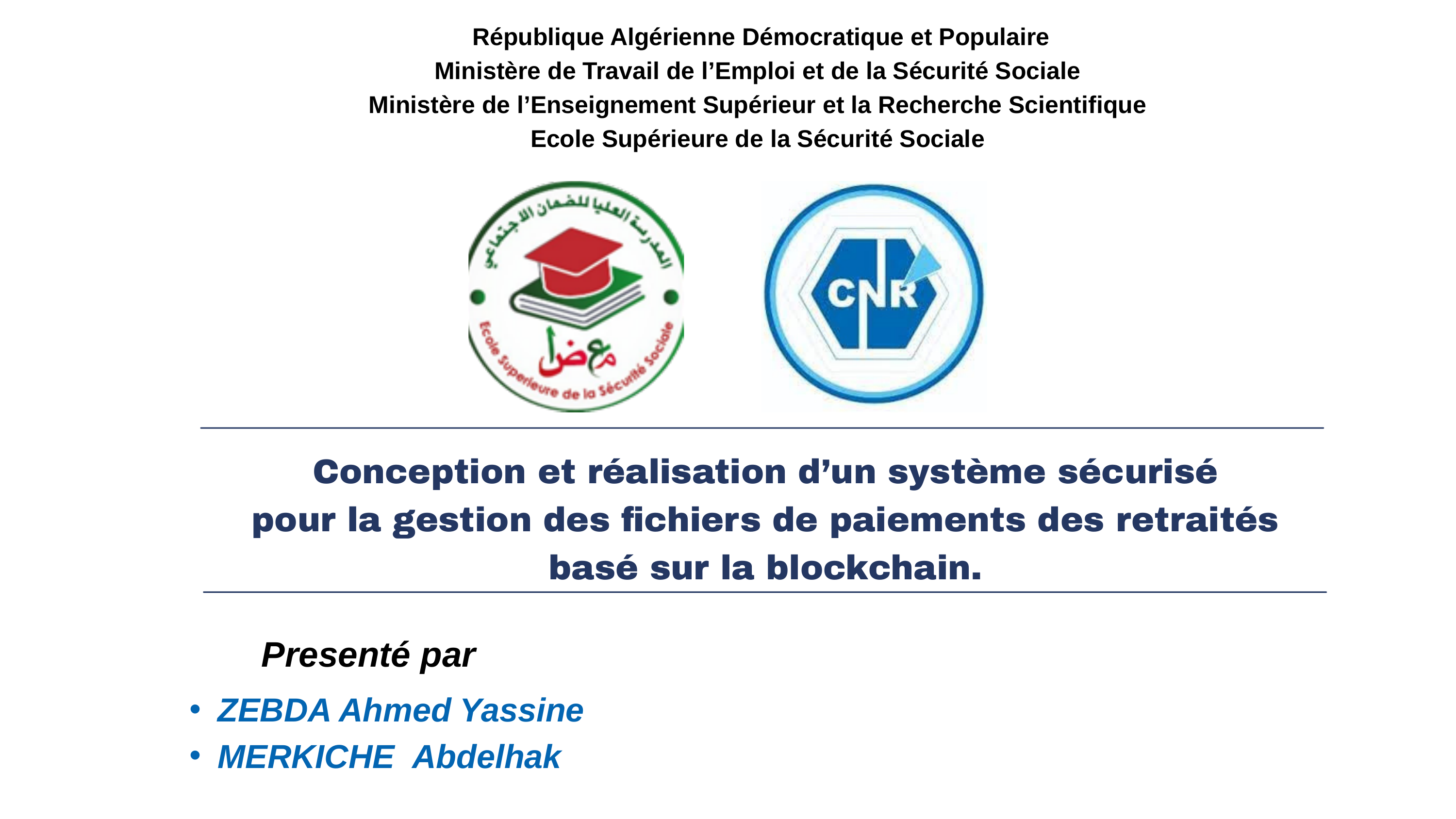

République Algérienne Démocratique et Populaire
Ministère de Travail de l’Emploi et de la Sécurité Sociale
Ministère de l’Enseignement Supérieur et la Recherche Scientifique
Ecole Supérieure de la Sécurité Sociale

Conception et réalisation d’un système sécurisé
pour la gestion des fichiers de paiements des retraités basé sur la blockchain.

Presenté par
ZEBDA Ahmed Yassine
MERKICHE  Abdelhak